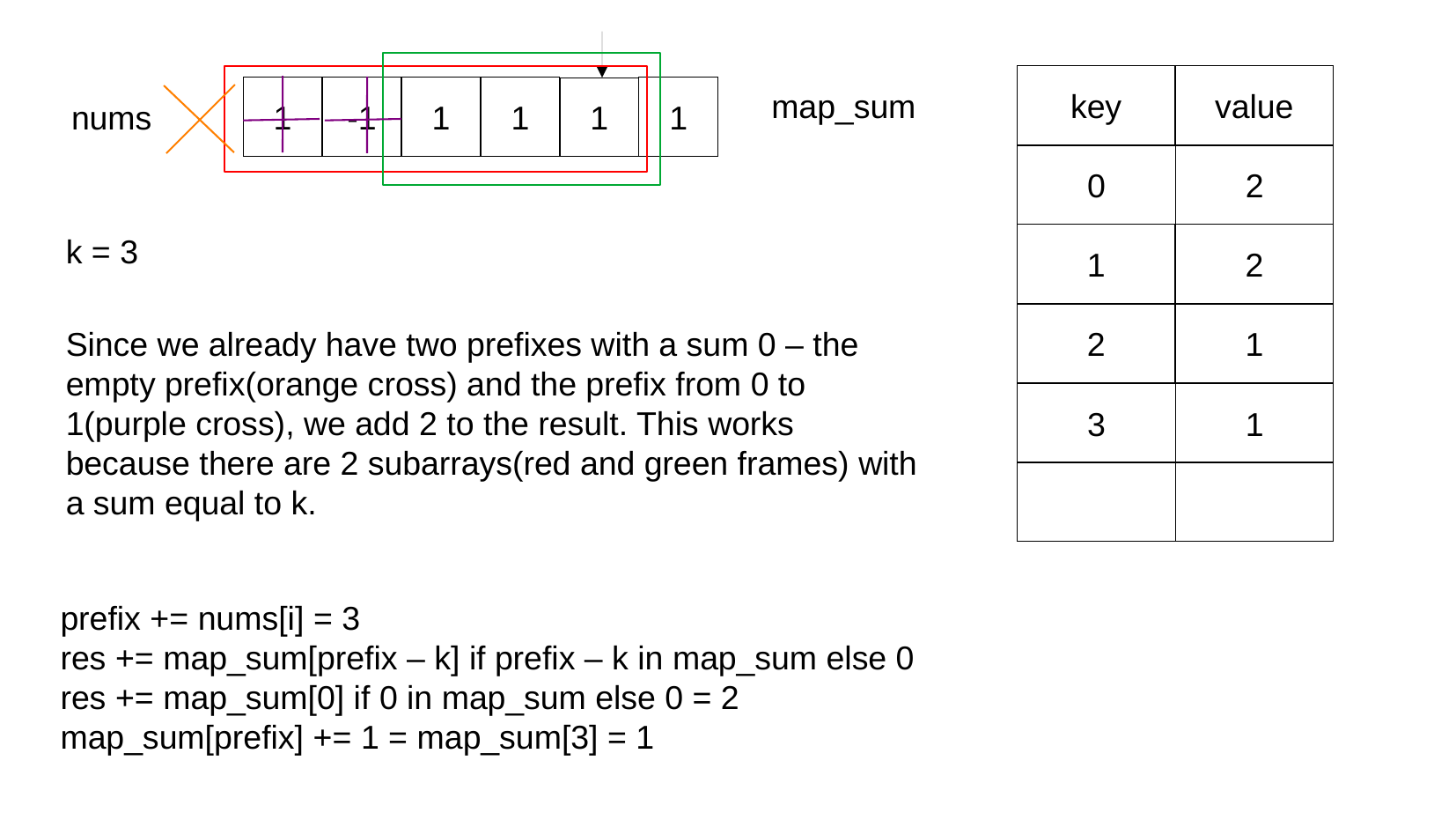

key
value

1
-1
1
1
1
1
map_sum

nums

0
2
1
2
k = 3
2
1
Since we already have two prefixes with a sum 0 – the empty prefix(orange cross) and the prefix from 0 to 1(purple cross), we add 2 to the result. This works because there are 2 subarrays(red and green frames) with a sum equal to k.
3
1

prefix += nums[i] = 3
res += map_sum[prefix – k] if prefix – k in map_sum else 0
res += map_sum[0] if 0 in map_sum else 0 = 2
map_sum[prefix] += 1 = map_sum[3] = 1